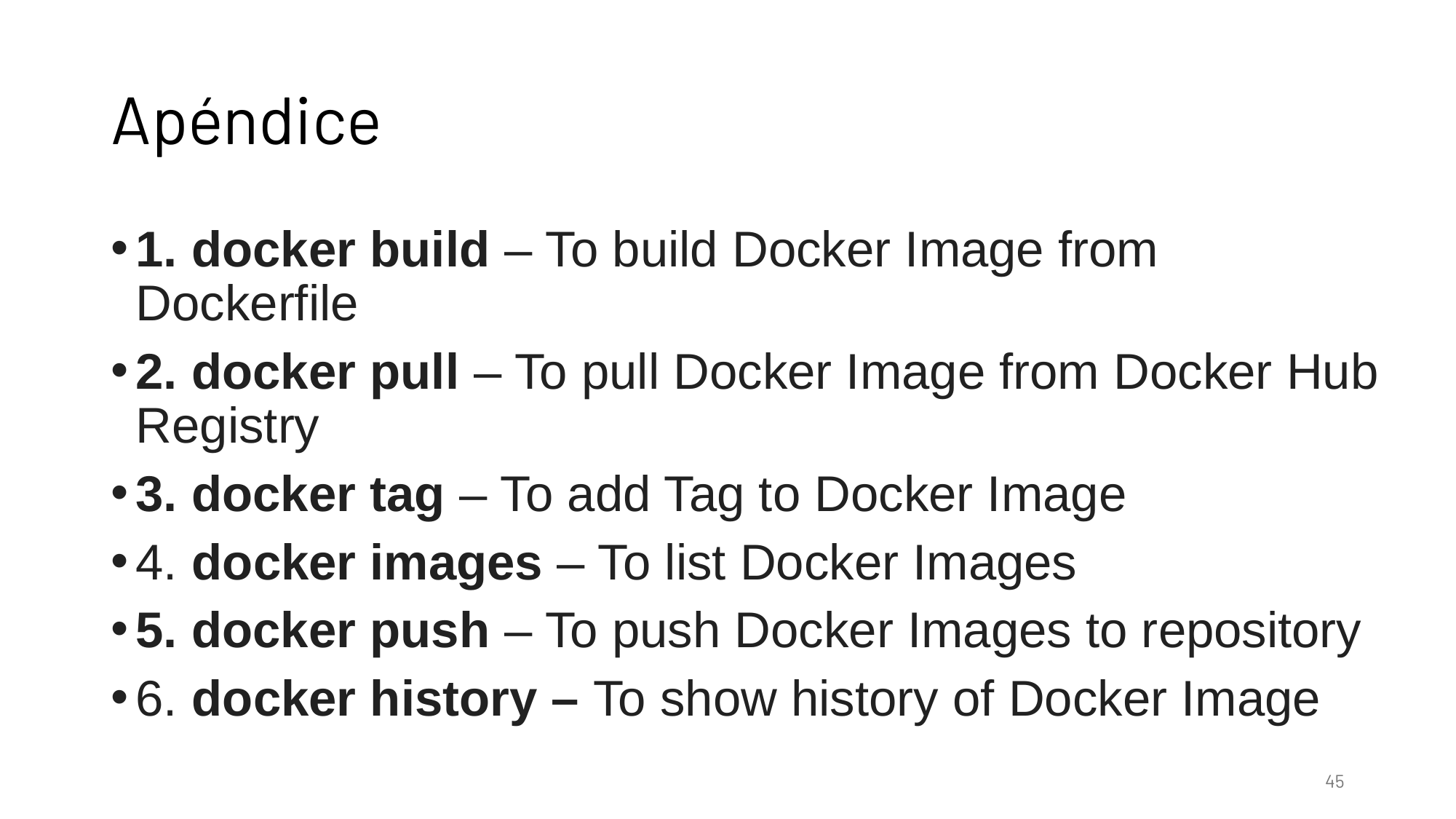

# Apéndice
1. docker build – To build Docker Image from Dockerfile
2. docker pull – To pull Docker Image from Docker Hub Registry
3. docker tag – To add Tag to Docker Image
4. docker images – To list Docker Images
5. docker push – To push Docker Images to repository
6. docker history – To show history of Docker Image

45